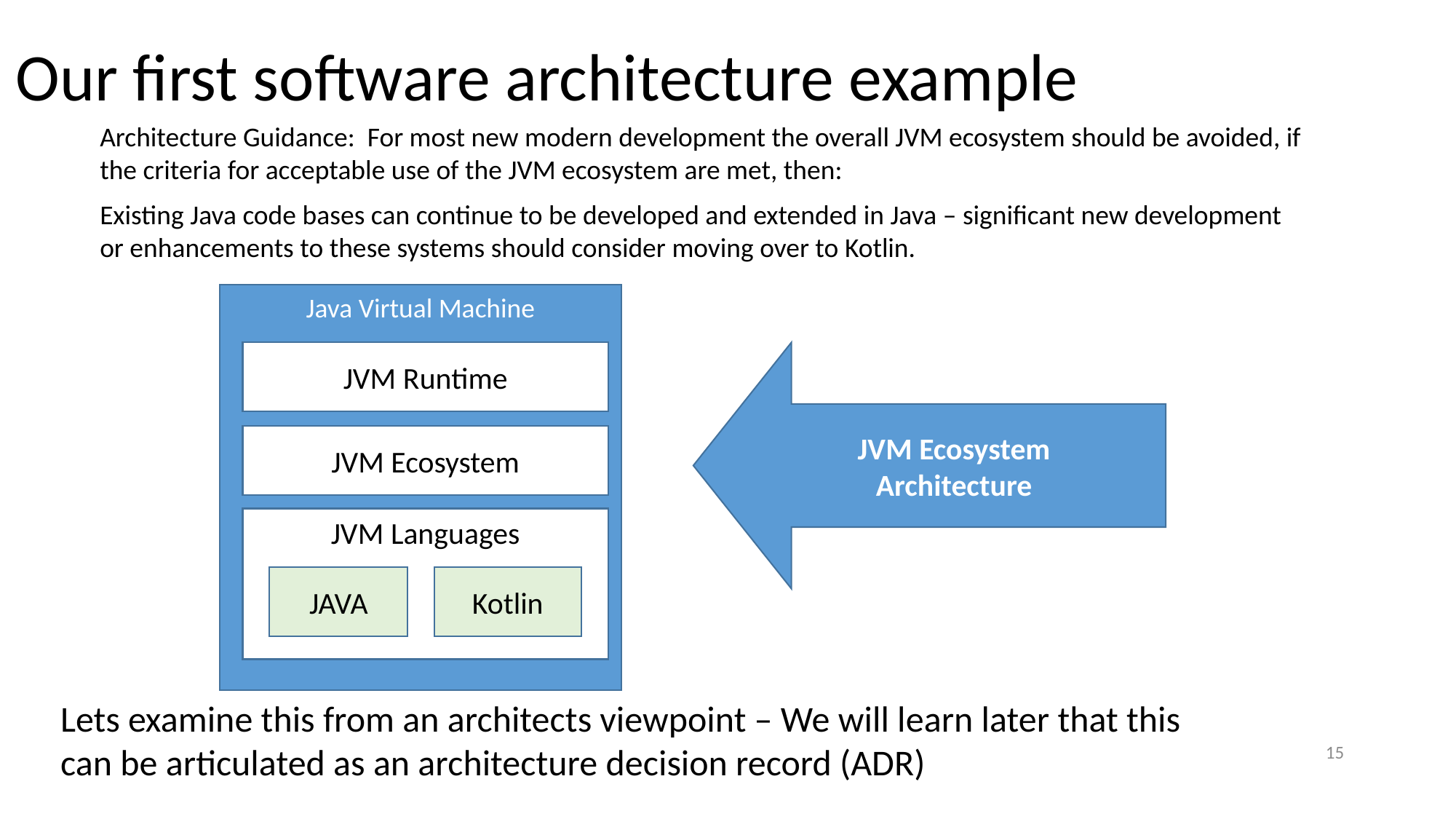

# Our first software architecture example
Architecture Guidance:  For most new modern development the overall JVM ecosystem should be avoided, if
the criteria for acceptable use of the JVM ecosystem are met, then:
Existing Java code bases can continue to be developed and extended in Java – significant new development
or enhancements to these systems should consider moving over to Kotlin.
Java Virtual Machine
JVM Runtime
JVM Ecosystem
Architecture
JVM Ecosystem
JVM Languages
Kotlin
JAVA
Lets examine this from an architects viewpoint – We will learn later that this can be articulated as an architecture decision record (ADR)
15